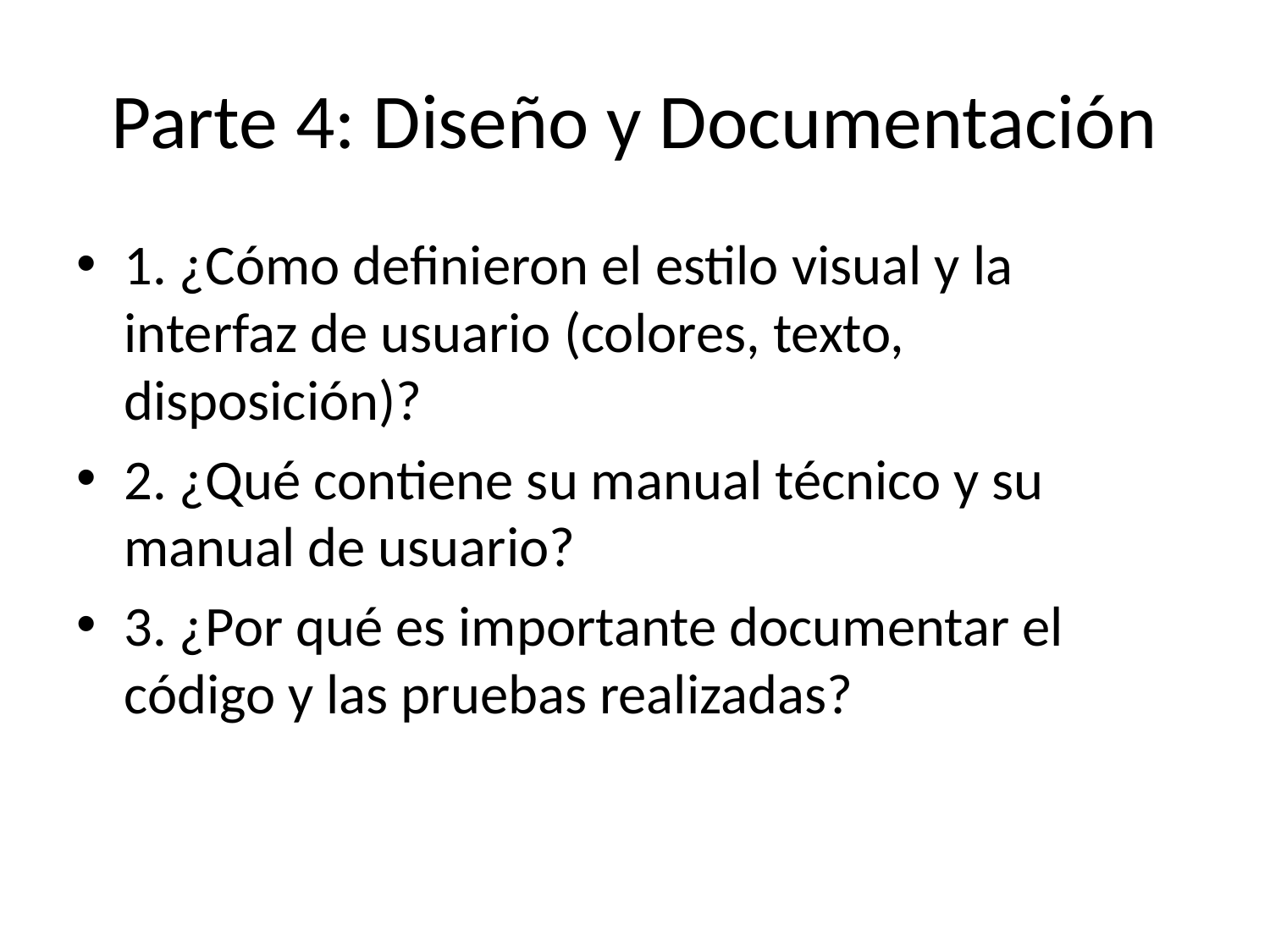

# Parte 4: Diseño y Documentación
1. ¿Cómo definieron el estilo visual y la interfaz de usuario (colores, texto, disposición)?
2. ¿Qué contiene su manual técnico y su manual de usuario?
3. ¿Por qué es importante documentar el código y las pruebas realizadas?